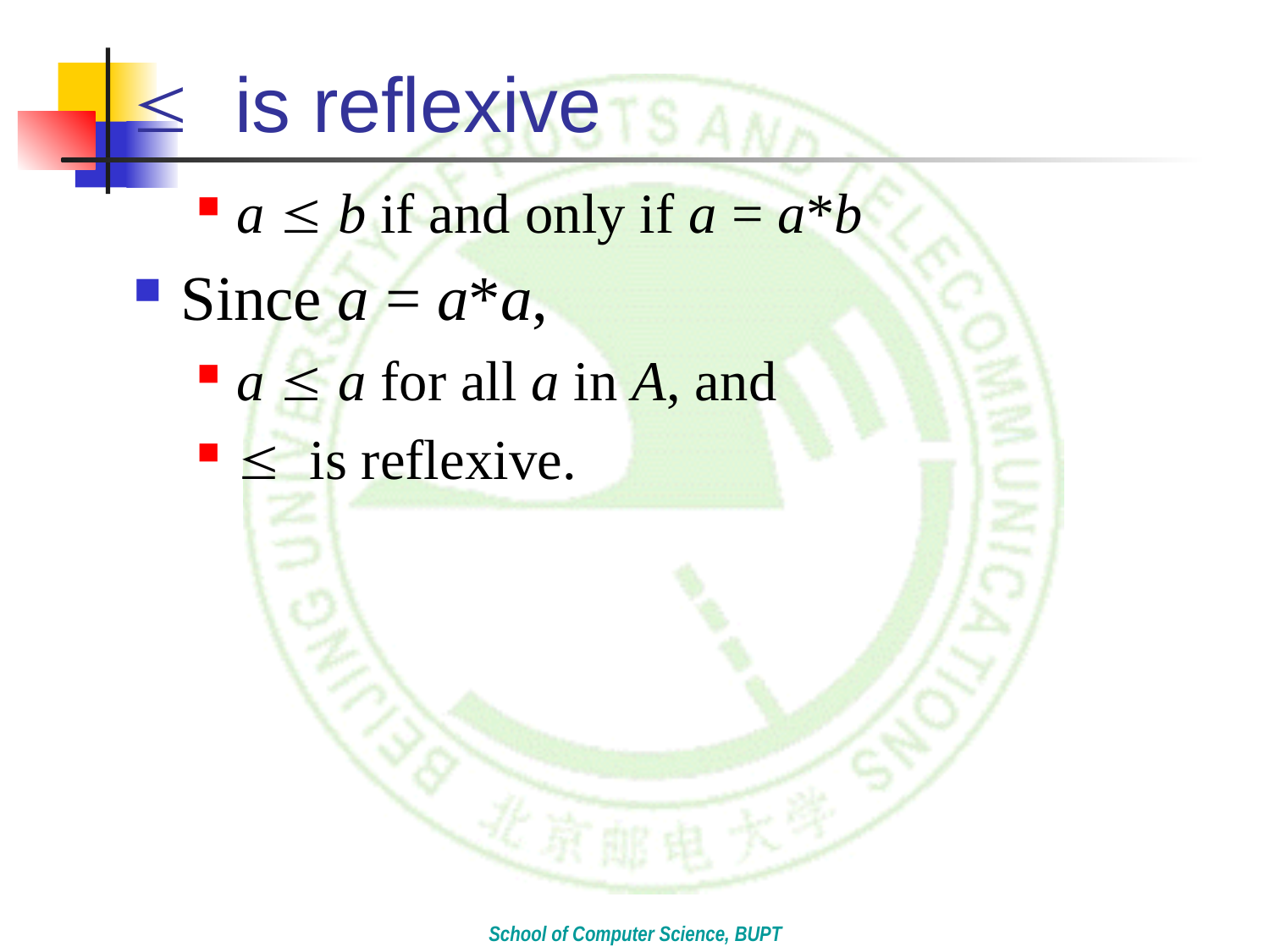

# ≤  is reflexive
a ≤ b if and only if a = a*b
Since a = a*a,
a ≤ a for all a in A, and
≤  is reflexive.

School of Computer Science, BUPT
40